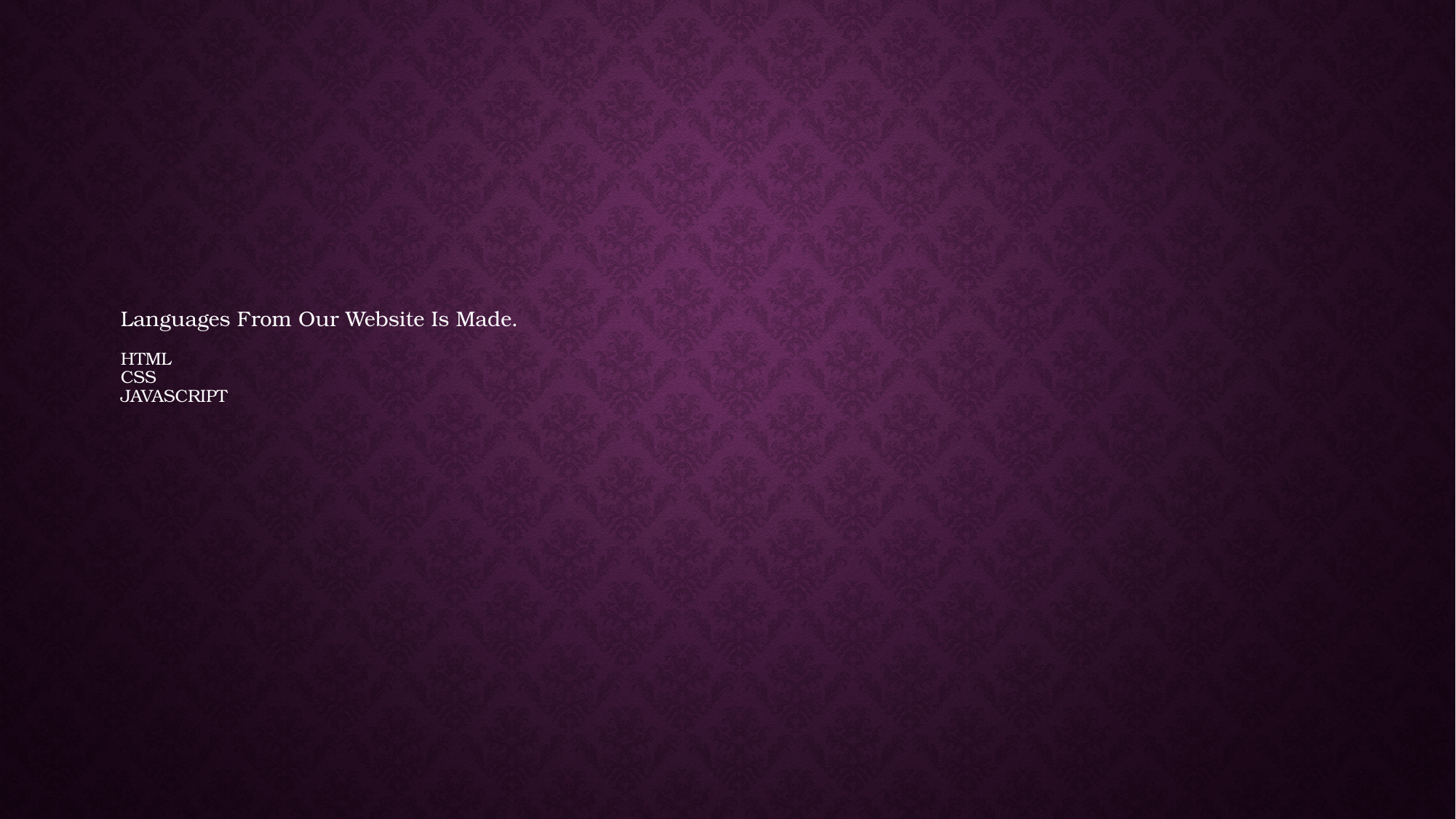

# Languages From Our Website Is Made. HTML CSS JAVASCRIPT